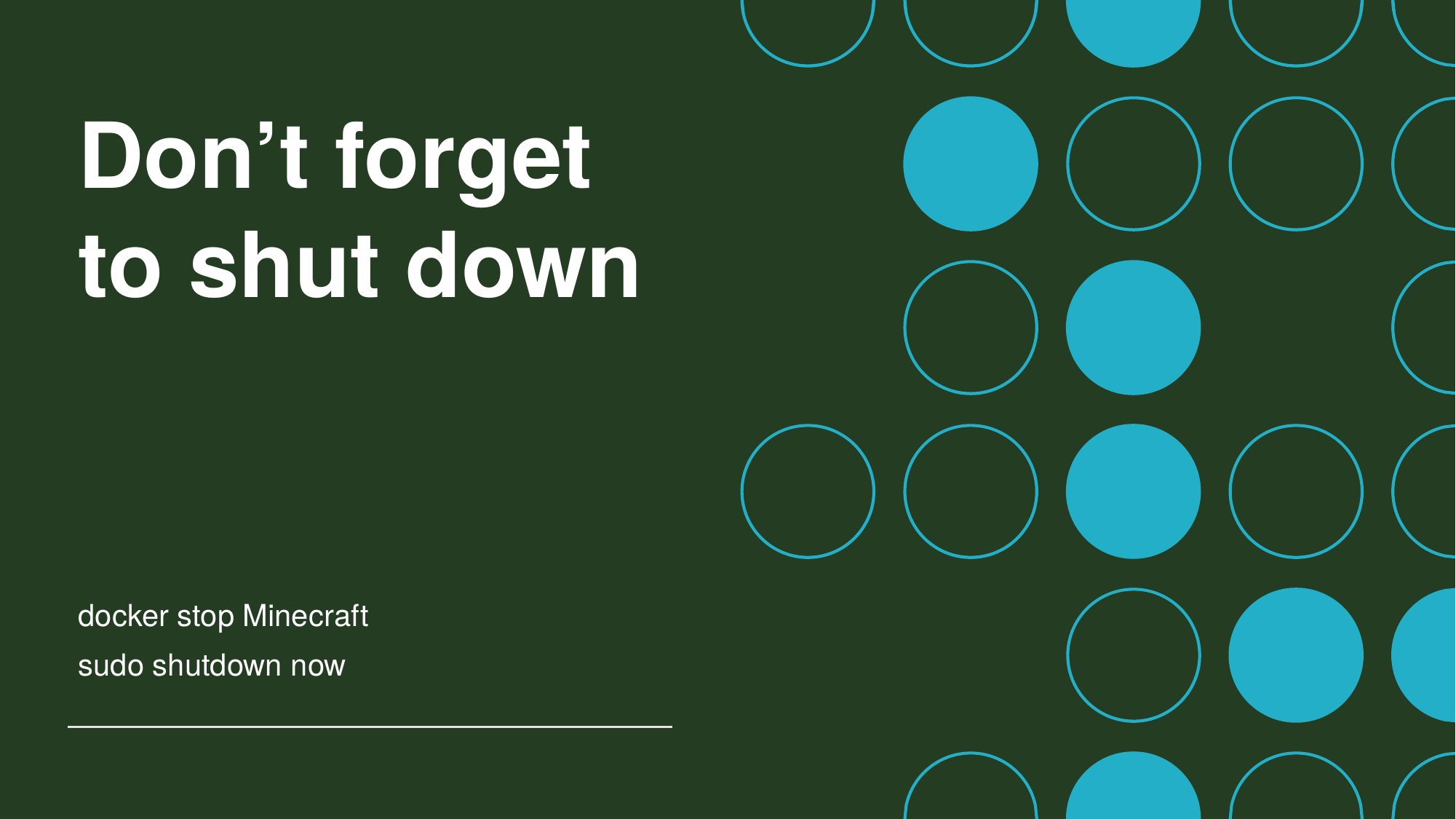

# Don’t forget to shut down
docker stop Minecraft
sudo shutdown now